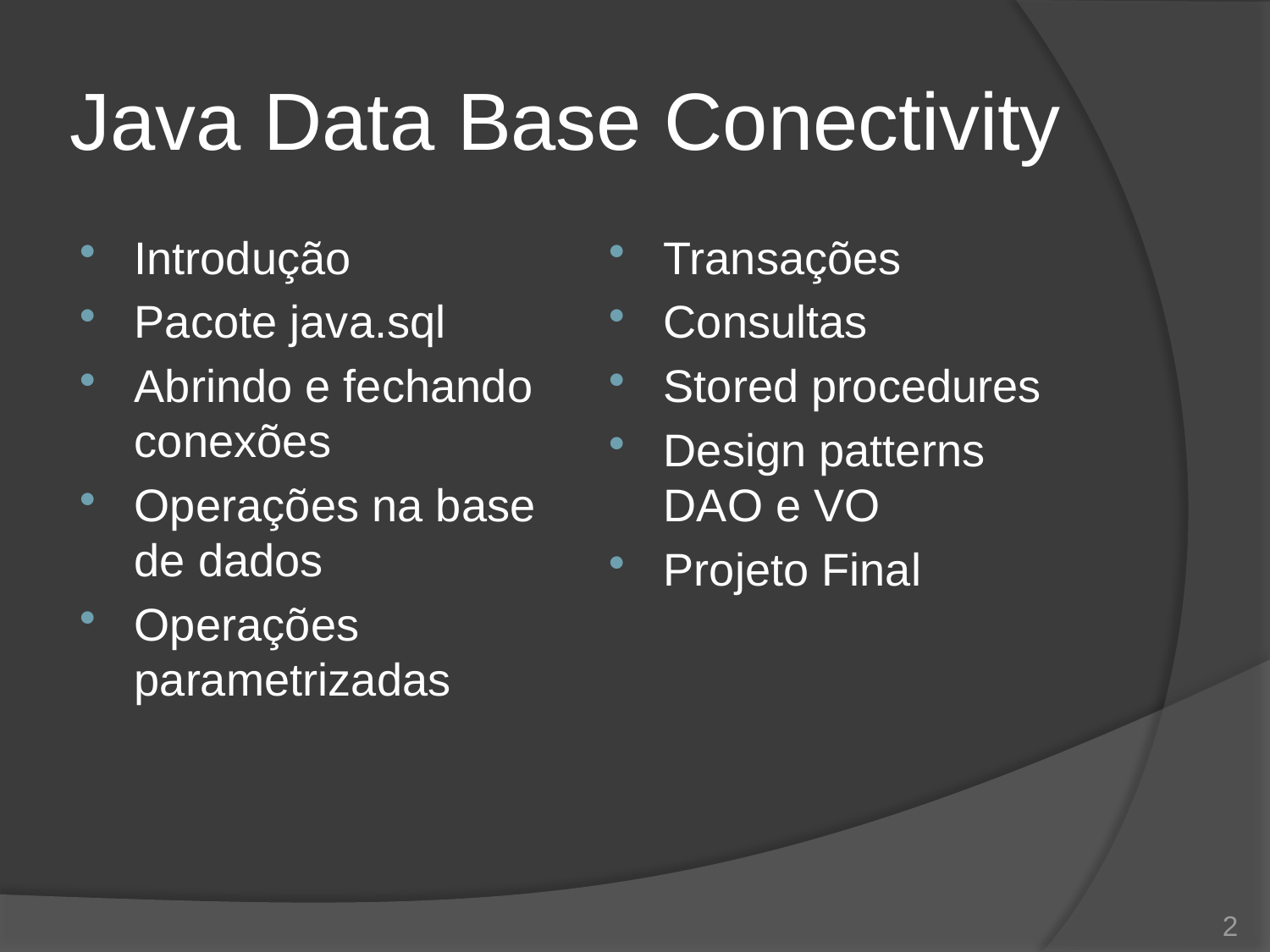

# Java Data Base Conectivity
Introdução
Pacote java.sql
Abrindo e fechando conexões
Operações na base de dados
Operações parametrizadas
Transações
Consultas
Stored procedures
Design patterns DAO e VO
Projeto Final
2